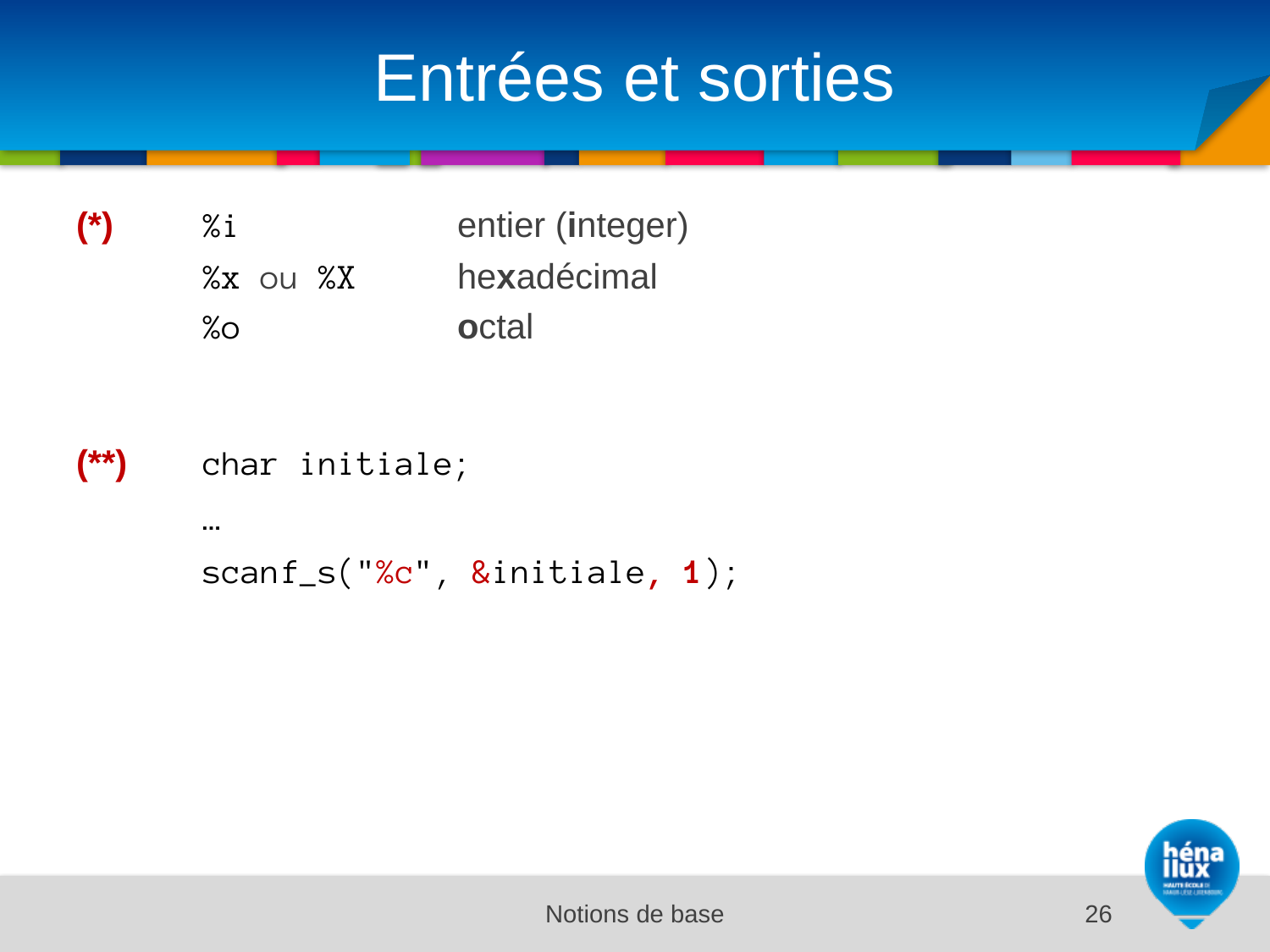

# Entrées et sorties
(*)	%i		entier (integer)
	%x ou %X	hexadécimal
	%o		octal

(**)	char initiale;
	…
	scanf_s("%c", &initiale, 1);
Notions de base
26